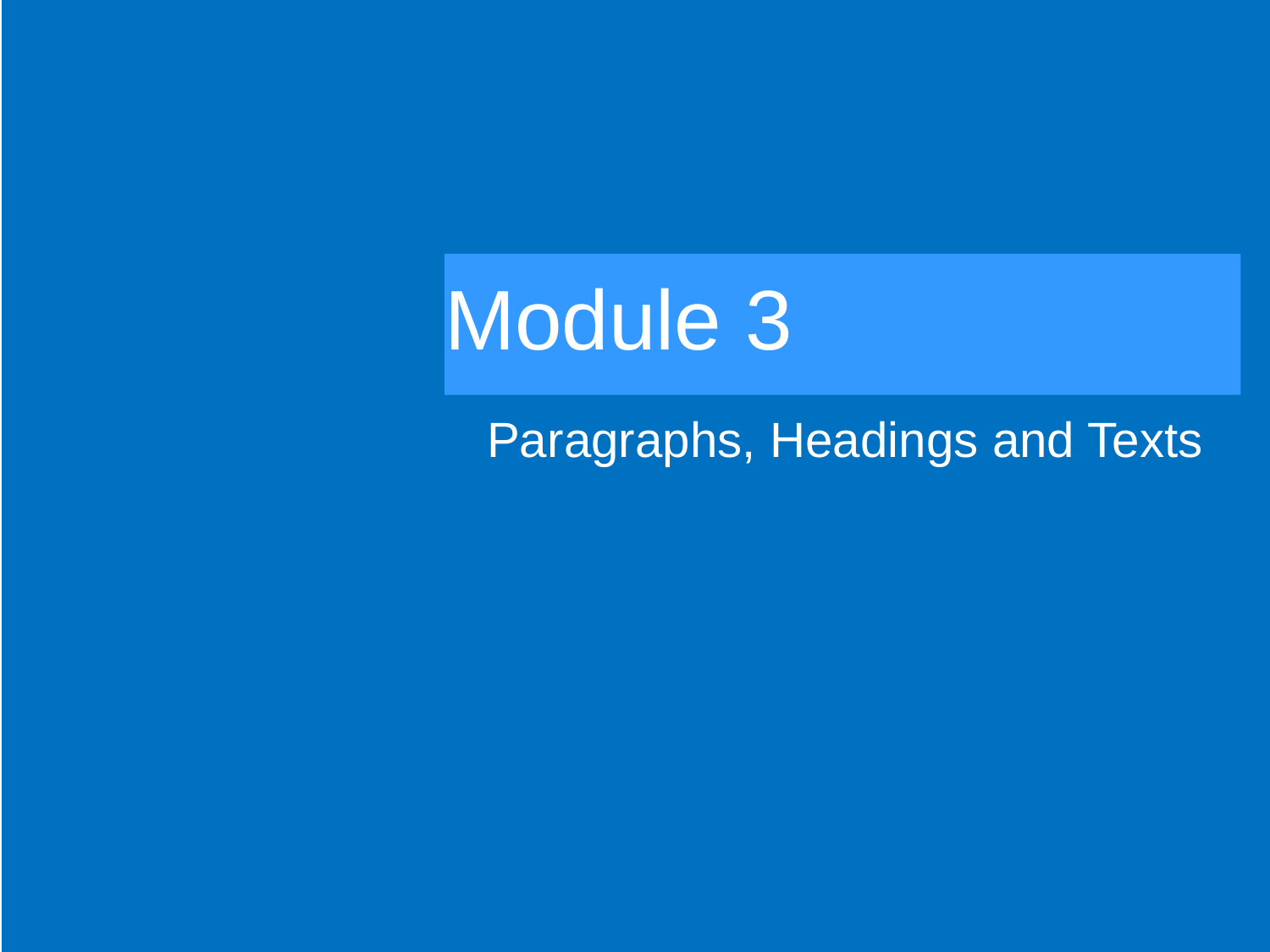

# Module 3
Paragraphs, Headings and Texts